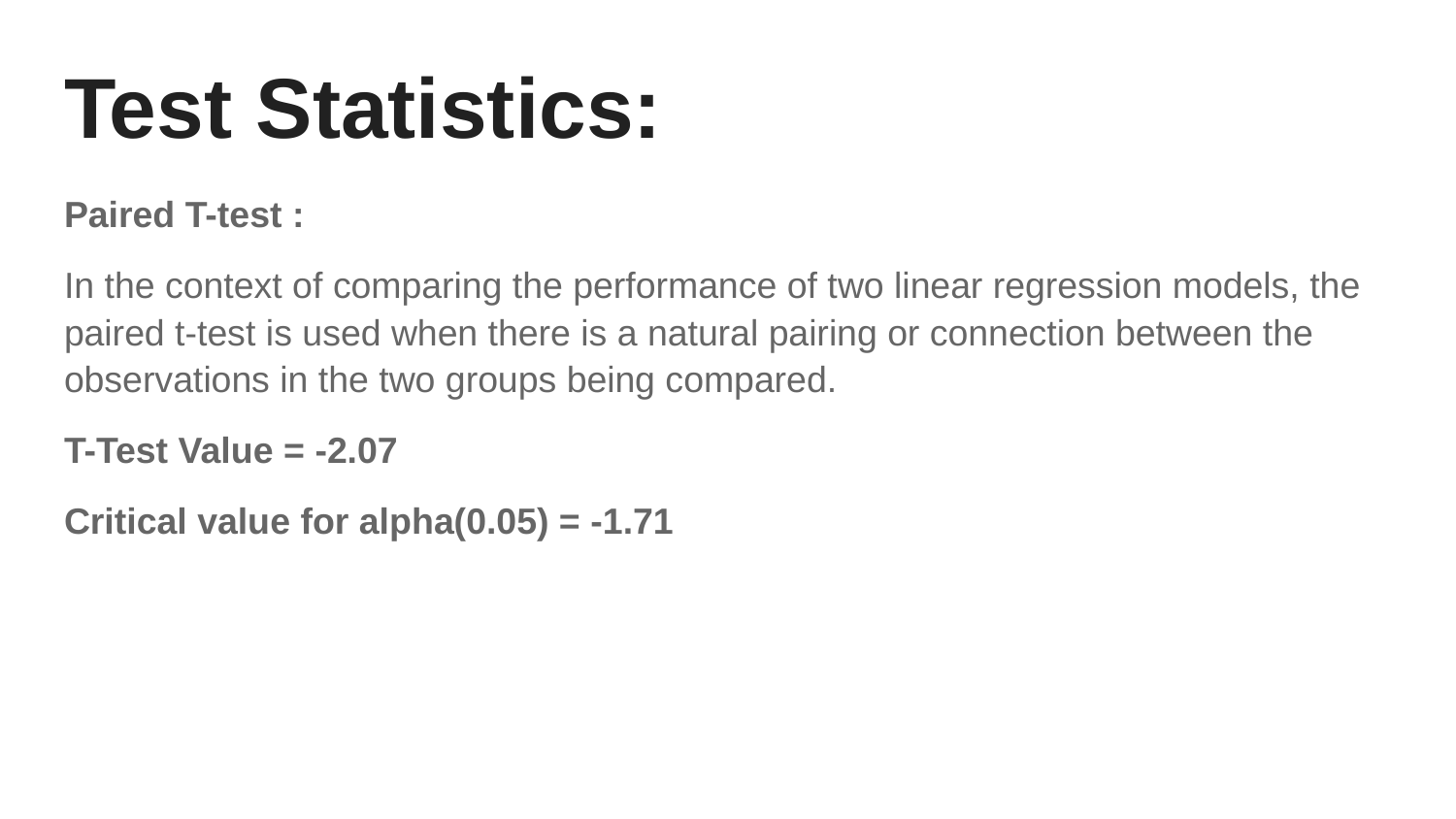

# Test Statistics:
Paired T-test :
In the context of comparing the performance of two linear regression models, the paired t-test is used when there is a natural pairing or connection between the observations in the two groups being compared.
T-Test Value = -2.07
Critical value for alpha(0.05) = -1.71